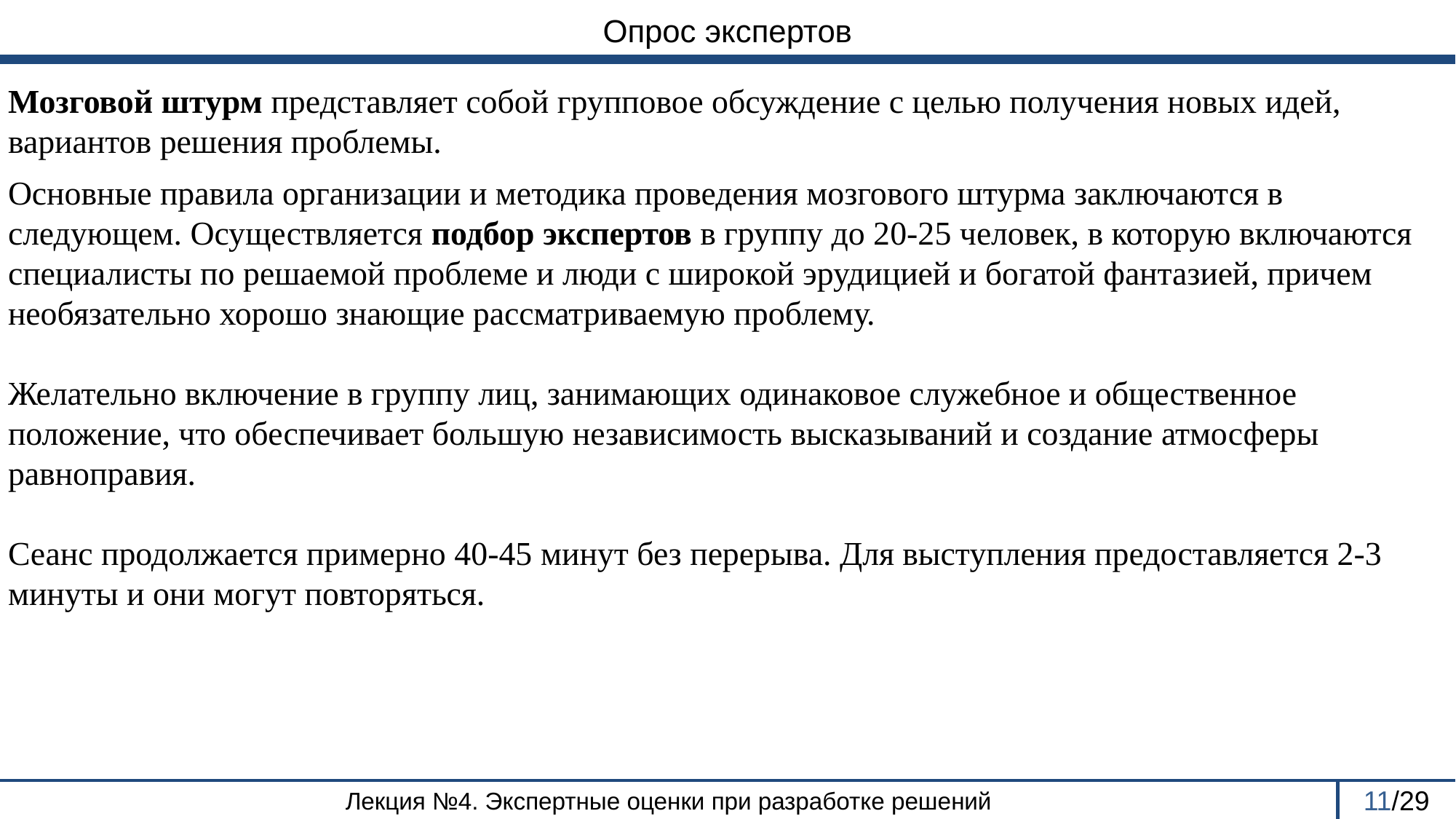

Опрос экспертов
Мозговой штурм представляет собой групповое обсуждение с целью получения новых идей, вариантов решения проблемы.
Основные правила организации и методика проведения мозгового штурма заключаются в следующем. Осуществляется подбор экспертов в группу до 20-25 человек, в которую включаются специалисты по решаемой проблеме и люди с широкой эрудицией и богатой фантазией, причем необязательно хорошо знающие рассматриваемую проблему.

Желательно включение в группу лиц, занимающих одинаковое служебное и общественное положение, что обеспечивает большую независимость высказываний и создание атмосферы равноправия.

Сеанс продолжается примерно 40-45 минут без перерыва. Для выступления предоставляется 2-3 минуты и они могут повторяться.
11/29
Лекция №4. Экспертные оценки при разработке решений